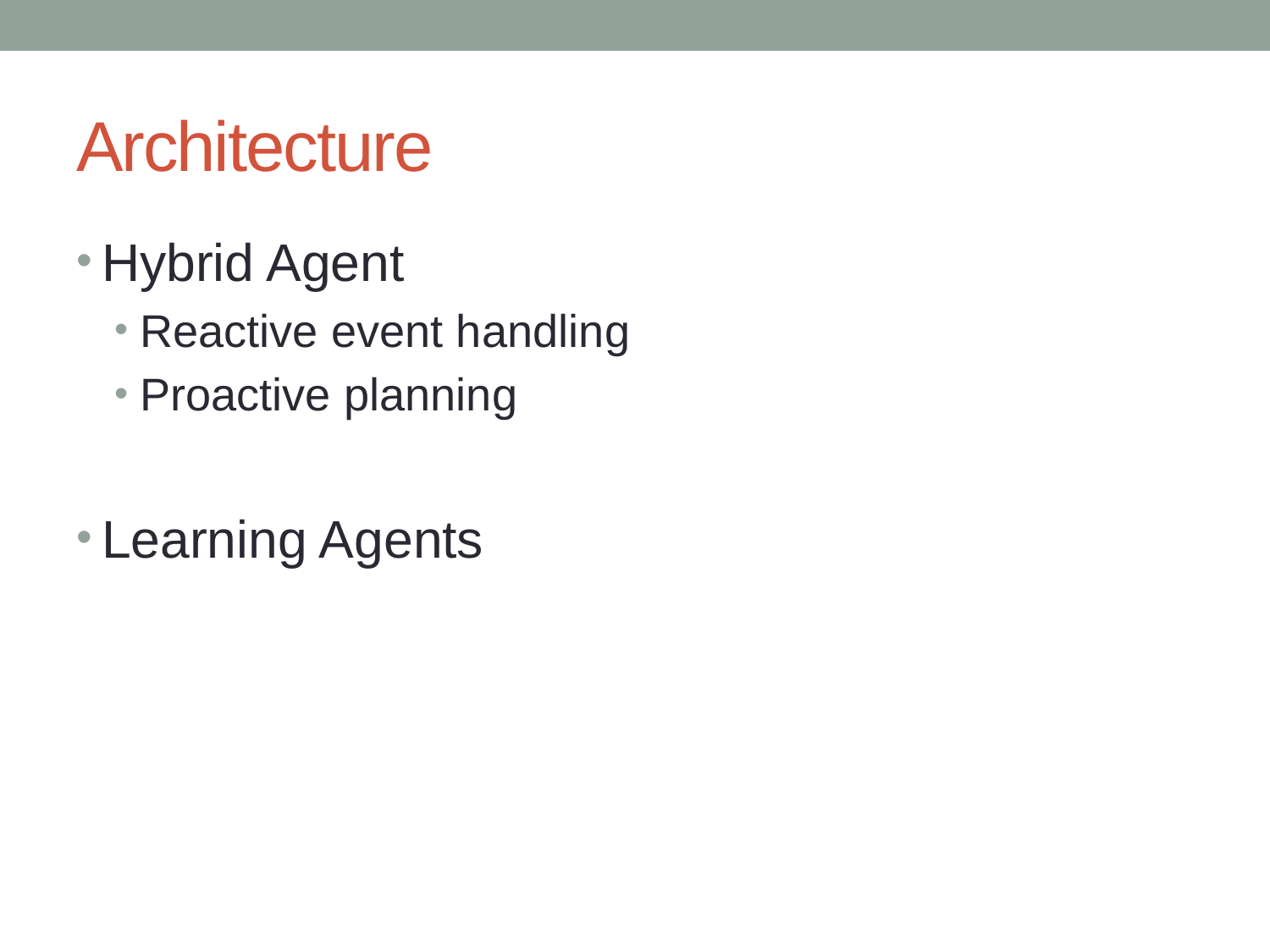

# Architecture
Hybrid Agent
Reactive event handling
Proactive planning

Learning Agents